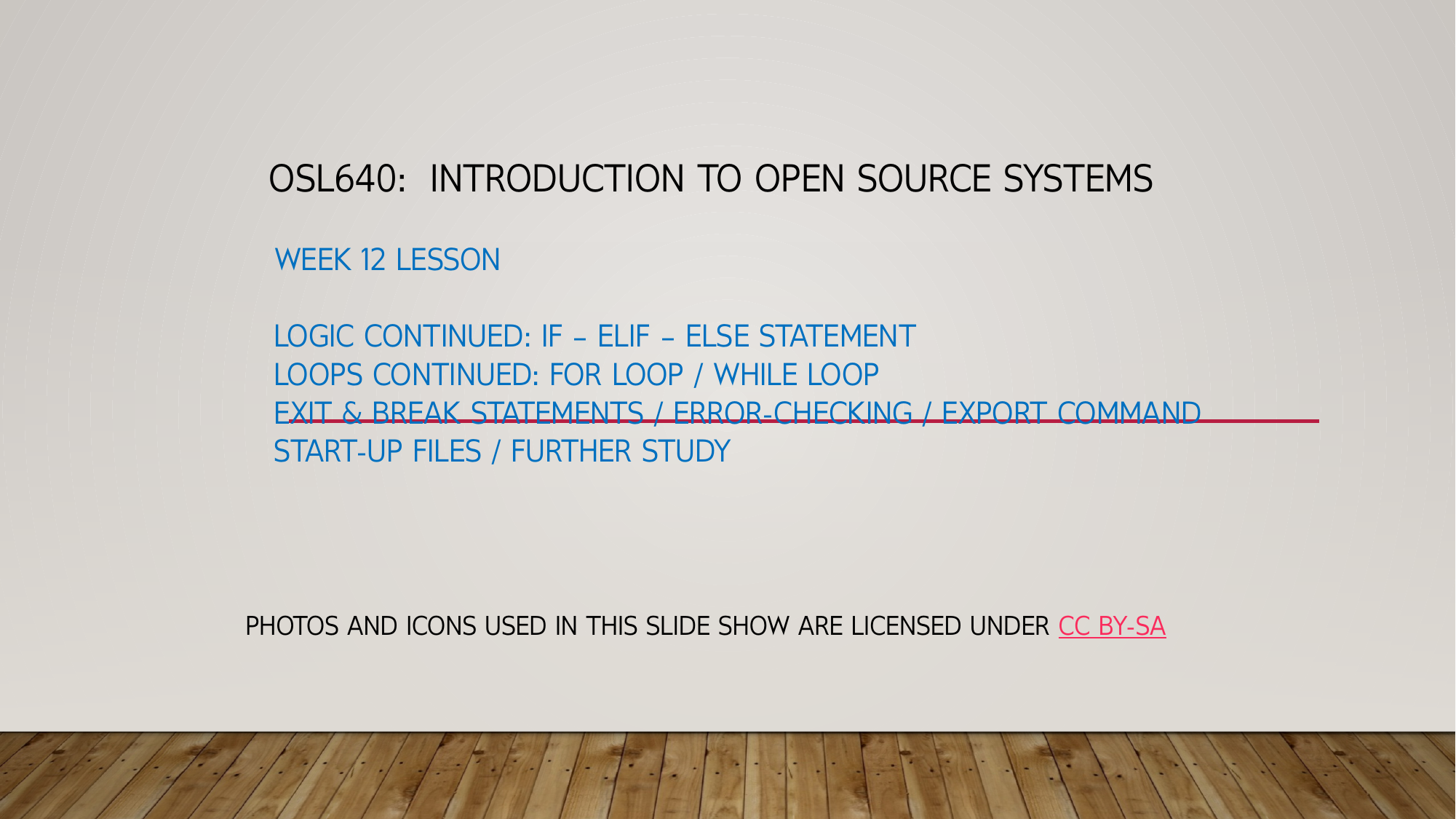

# OSL640:  INTRODUCTION TO OPEN SOURCE SYSTEMS    Week 12 lesson    logic continued: if – elif – else statement    Loops continued: for loop / while loop    exit & break statements / error-checking / export command    start-up files / further study
Photos and icons used in this slide show are licensed under CC BY-SA